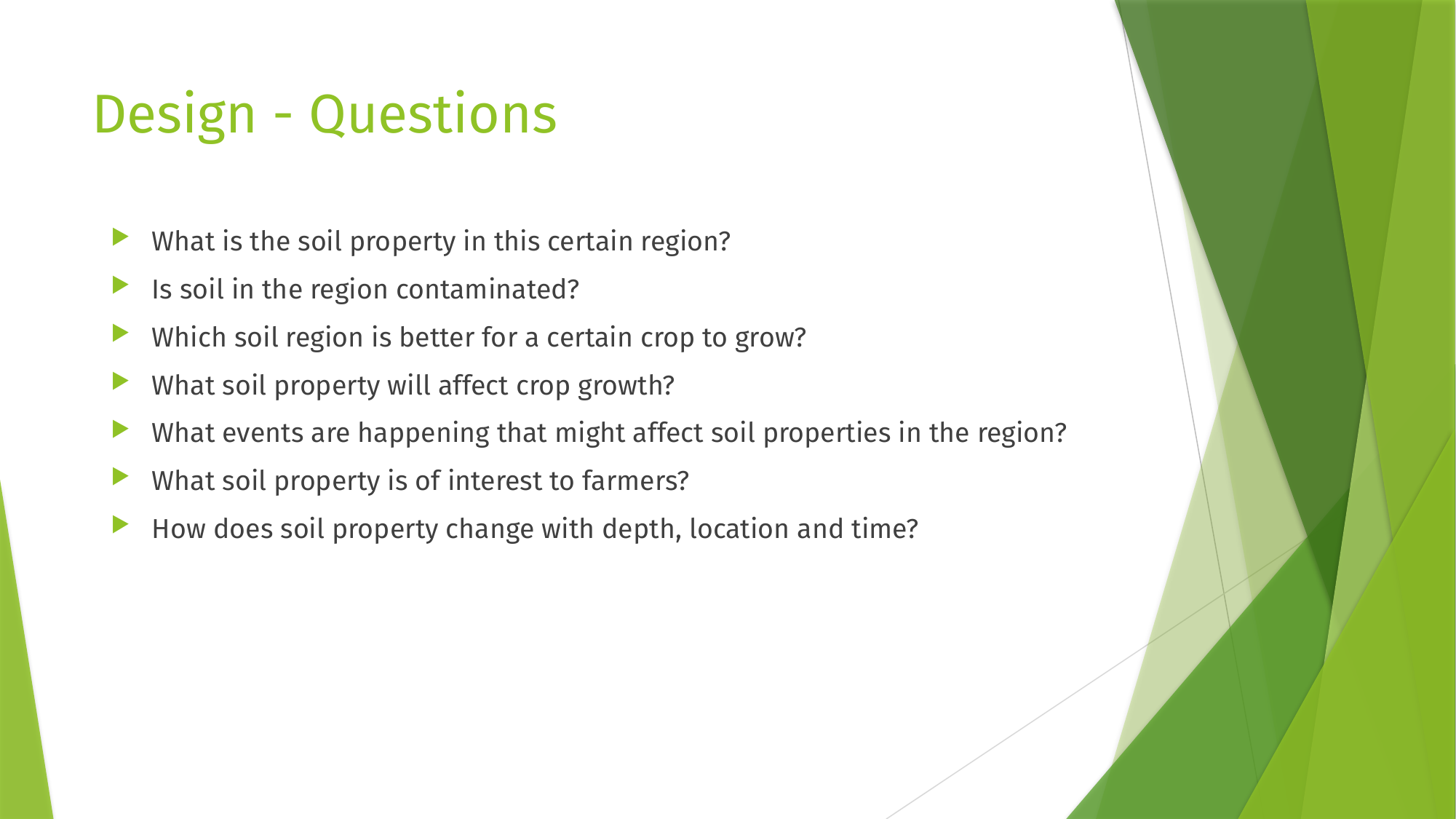

# Design - Questions
What is the soil property in this certain region?
Is soil in the region contaminated?
Which soil region is better for a certain crop to grow?
What soil property will affect crop growth?
What events are happening that might affect soil properties in the region?
What soil property is of interest to farmers?
How does soil property change with depth, location and time?